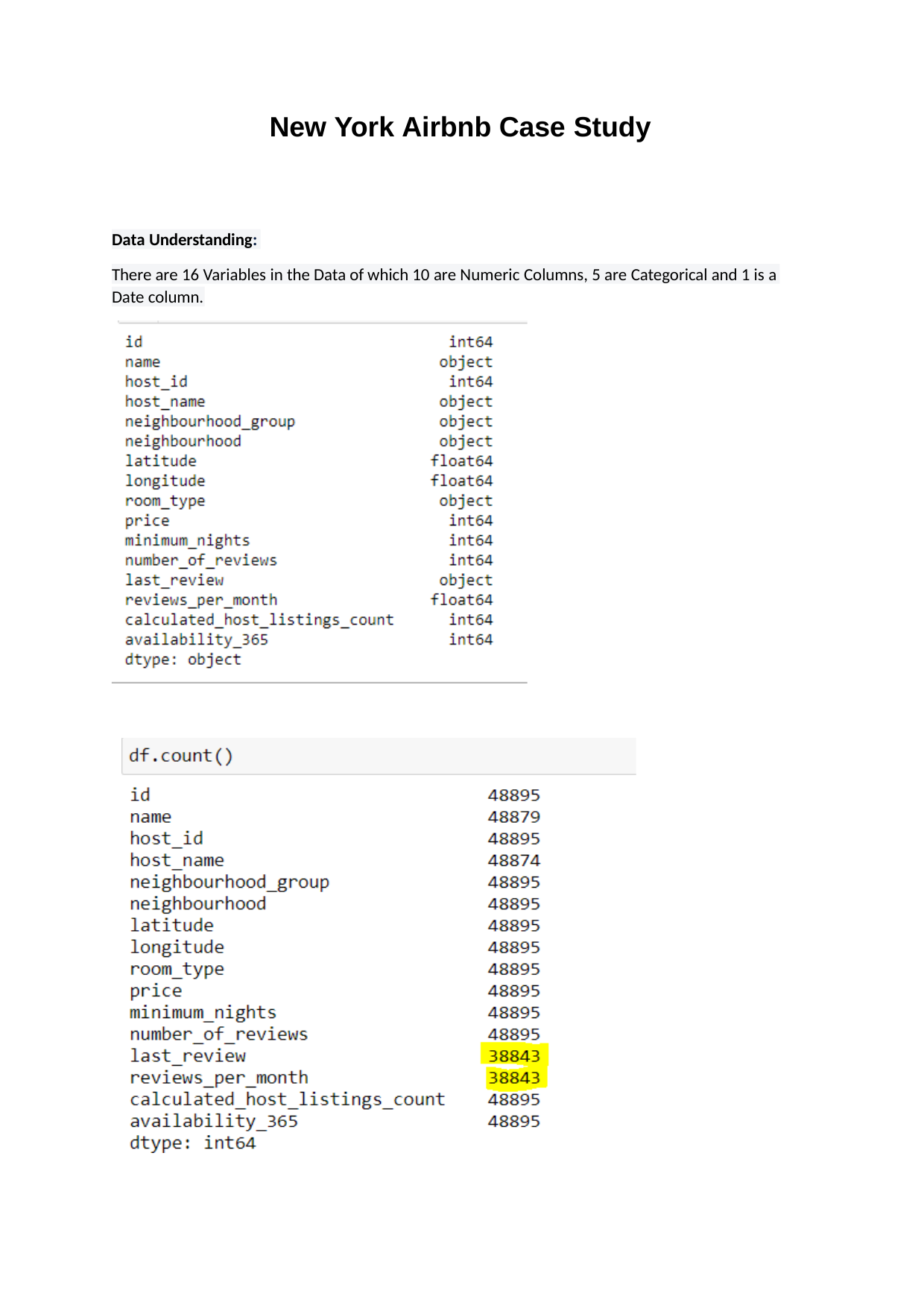

New York Airbnb Case Study
Data Understanding:
There are 16 Variables in the Data of which 10 are Numeric Columns, 5 are Categorical and 1 is a
Date column.